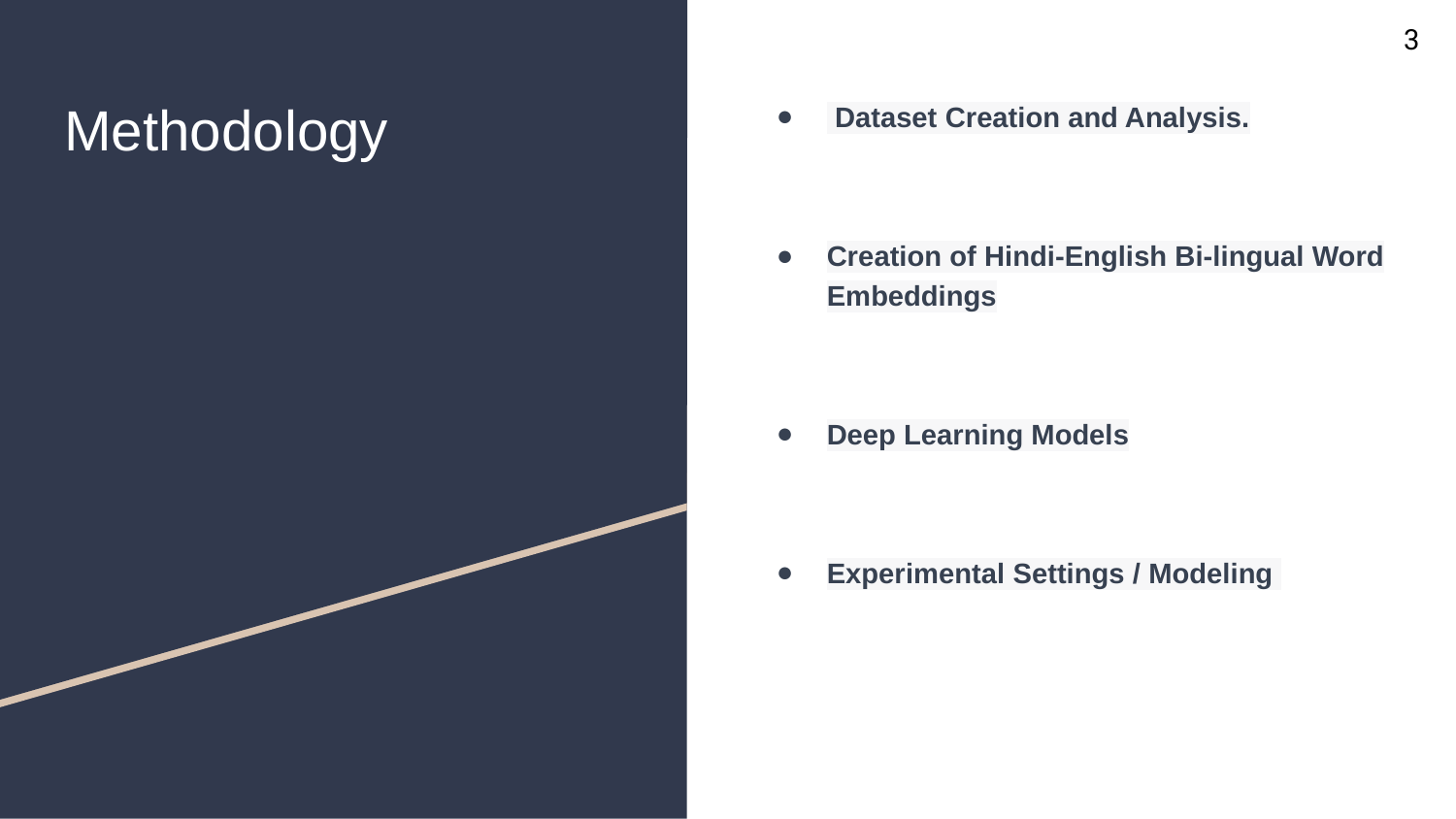

3
# Methodology
 Dataset Creation and Analysis.

Creation of Hindi-English Bi-lingual Word Embeddings

Deep Learning Models

Experimental Settings / Modeling